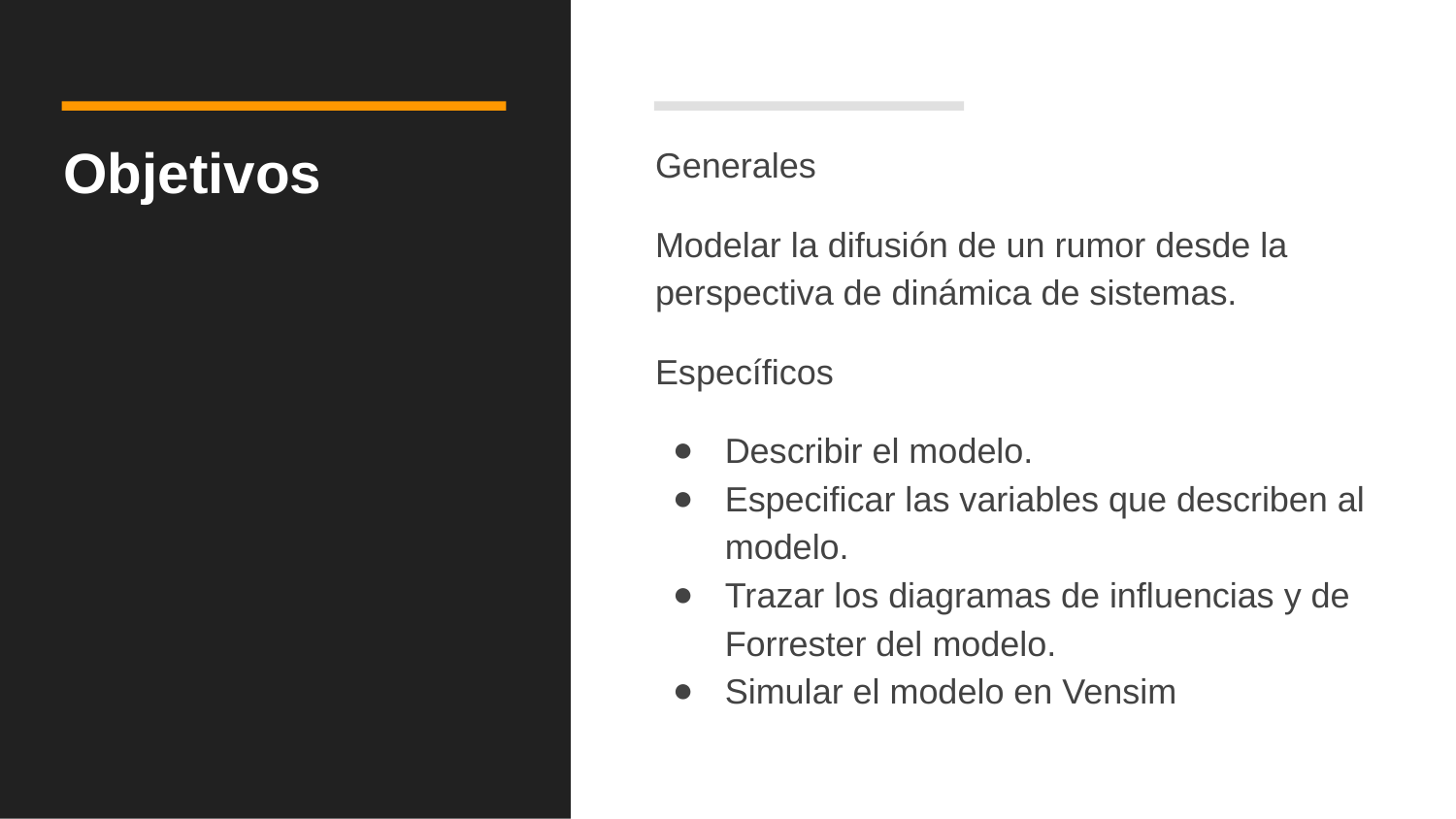

# Objetivos
Generales
Modelar la difusión de un rumor desde la perspectiva de dinámica de sistemas.
Específicos
Describir el modelo.
Especificar las variables que describen al modelo.
Trazar los diagramas de influencias y de Forrester del modelo.
Simular el modelo en Vensim